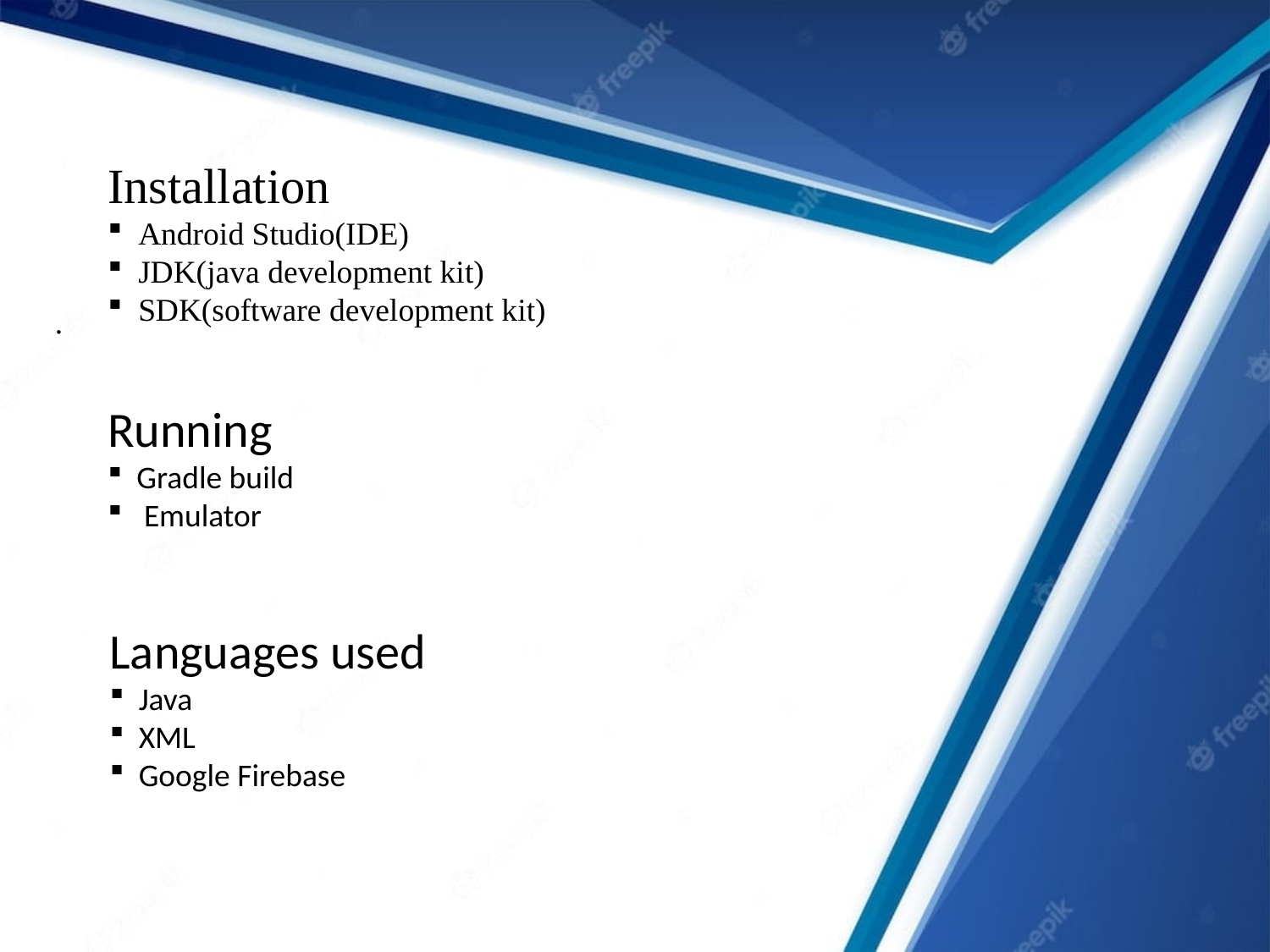

Installation
  Android Studio(IDE)
  JDK(java development kit)
  SDK(software development kit)
.
Running
  Gradle build
   Emulator

Languages used
  Java
  XML
  Google Firebase